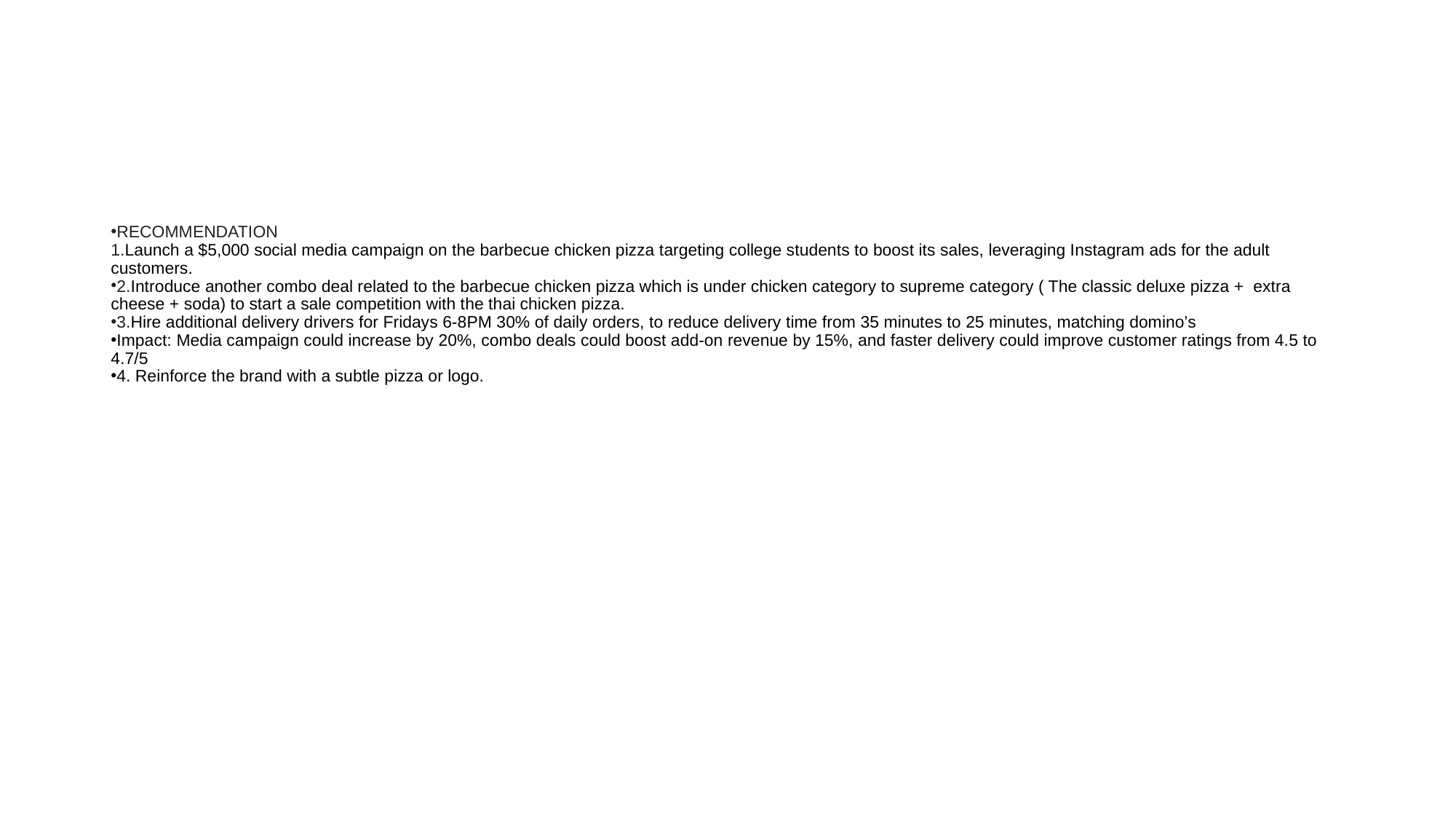

#
RECOMMENDATION
1.Launch a $5,000 social media campaign on the barbecue chicken pizza targeting college students to boost its sales, leveraging Instagram ads for the adult customers.
2.Introduce another combo deal related to the barbecue chicken pizza which is under chicken category to supreme category ( The classic deluxe pizza +  extra cheese + soda) to start a sale competition with the thai chicken pizza.
3.Hire additional delivery drivers for Fridays 6-8PM 30% of daily orders, to reduce delivery time from 35 minutes to 25 minutes, matching domino’s
Impact: Media campaign could increase by 20%, combo deals could boost add-on revenue by 15%, and faster delivery could improve customer ratings from 4.5 to 4.7/5
4. Reinforce the brand with a subtle pizza or logo.